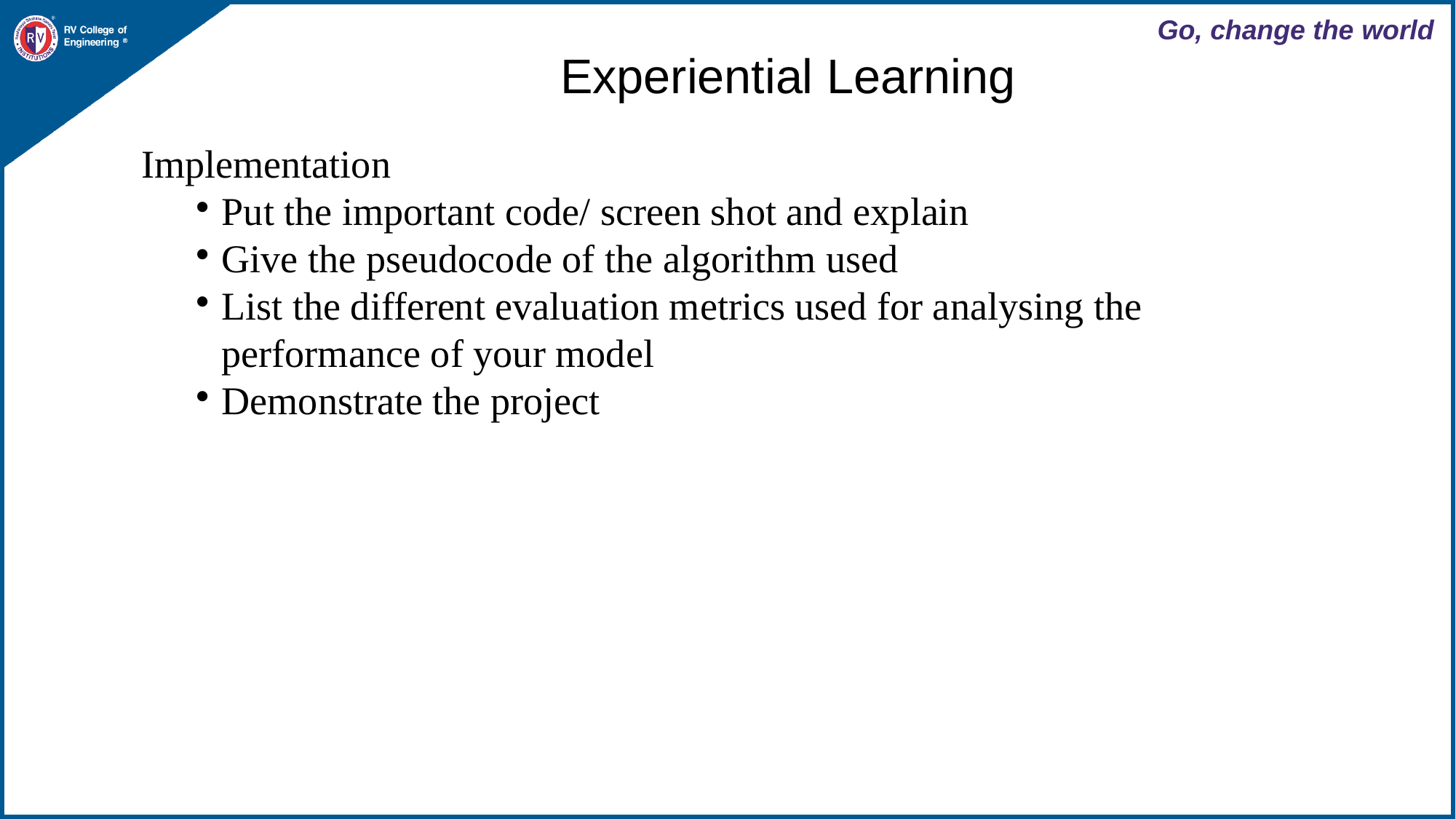

Experiential Learning
Implementation
Put the important code/ screen shot and explain
Give the pseudocode of the algorithm used
List the different evaluation metrics used for analysing the performance of your model
Demonstrate the project